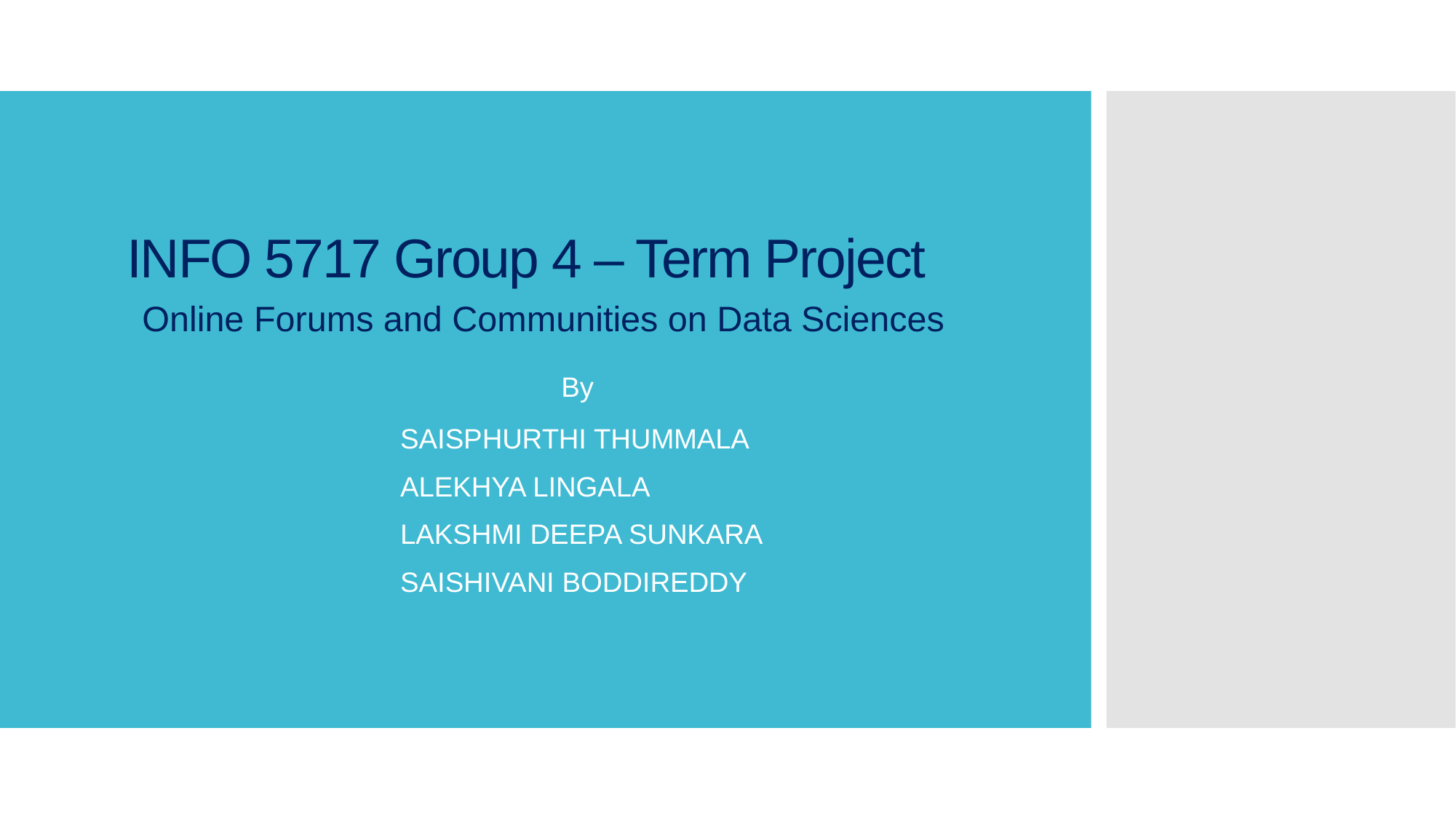

# INFO 5717 Group 4 – Term Project

Online Forums and Communities on Data Sciences
                                By
                                 SAISPHURTHI THUMMALA
                                 ALEKHYA LINGALA
                                 LAKSHMI DEEPA SUNKARA
                                 SAISHIVANI BODDIREDDY